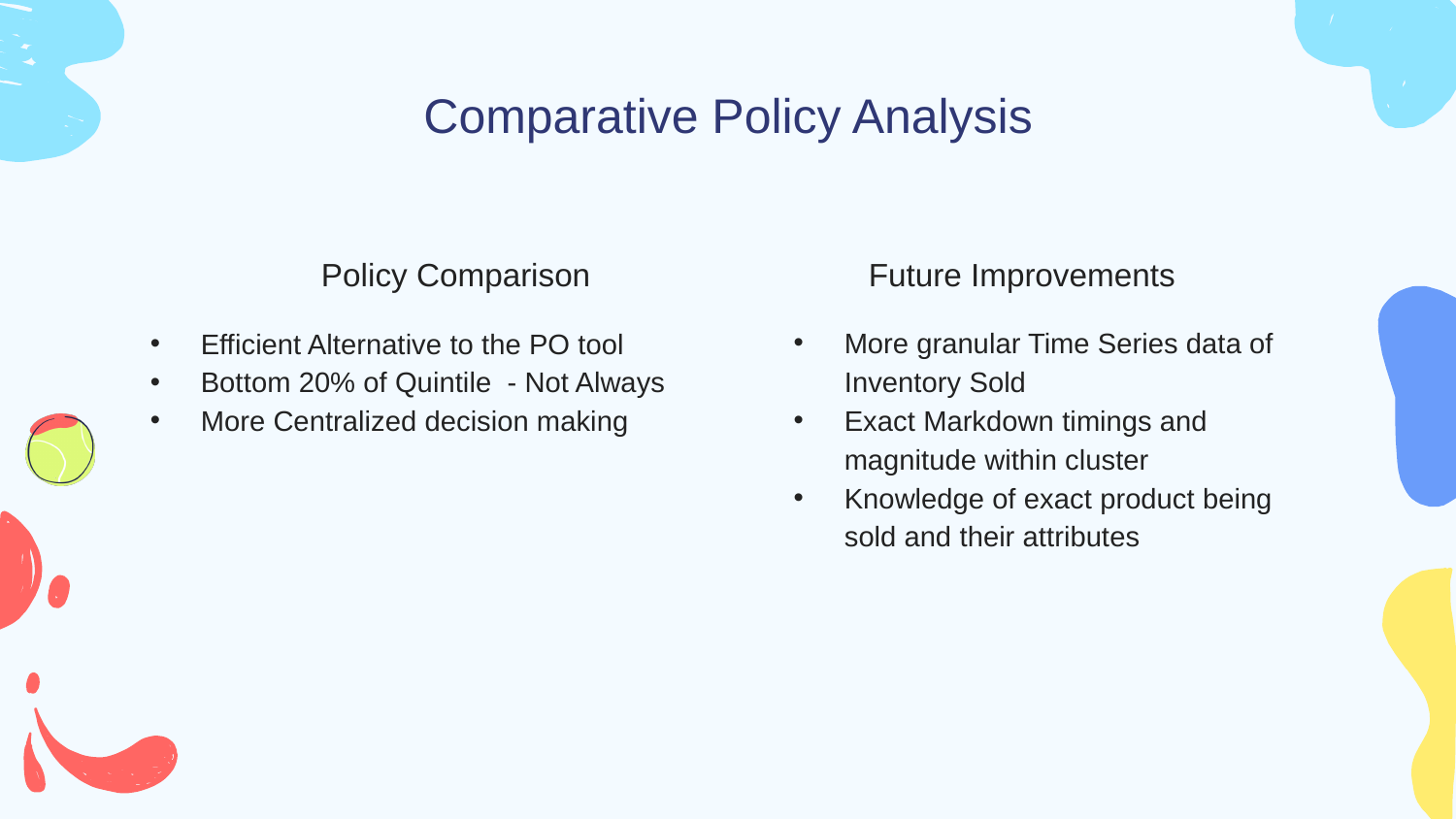

# Comparative Policy Analysis
Policy Comparison
Future Improvements
More granular Time Series data of Inventory Sold
Exact Markdown timings and magnitude within cluster
Knowledge of exact product being sold and their attributes
Efficient Alternative to the PO tool
Bottom 20% of Quintile  - Not Always
More Centralized decision making